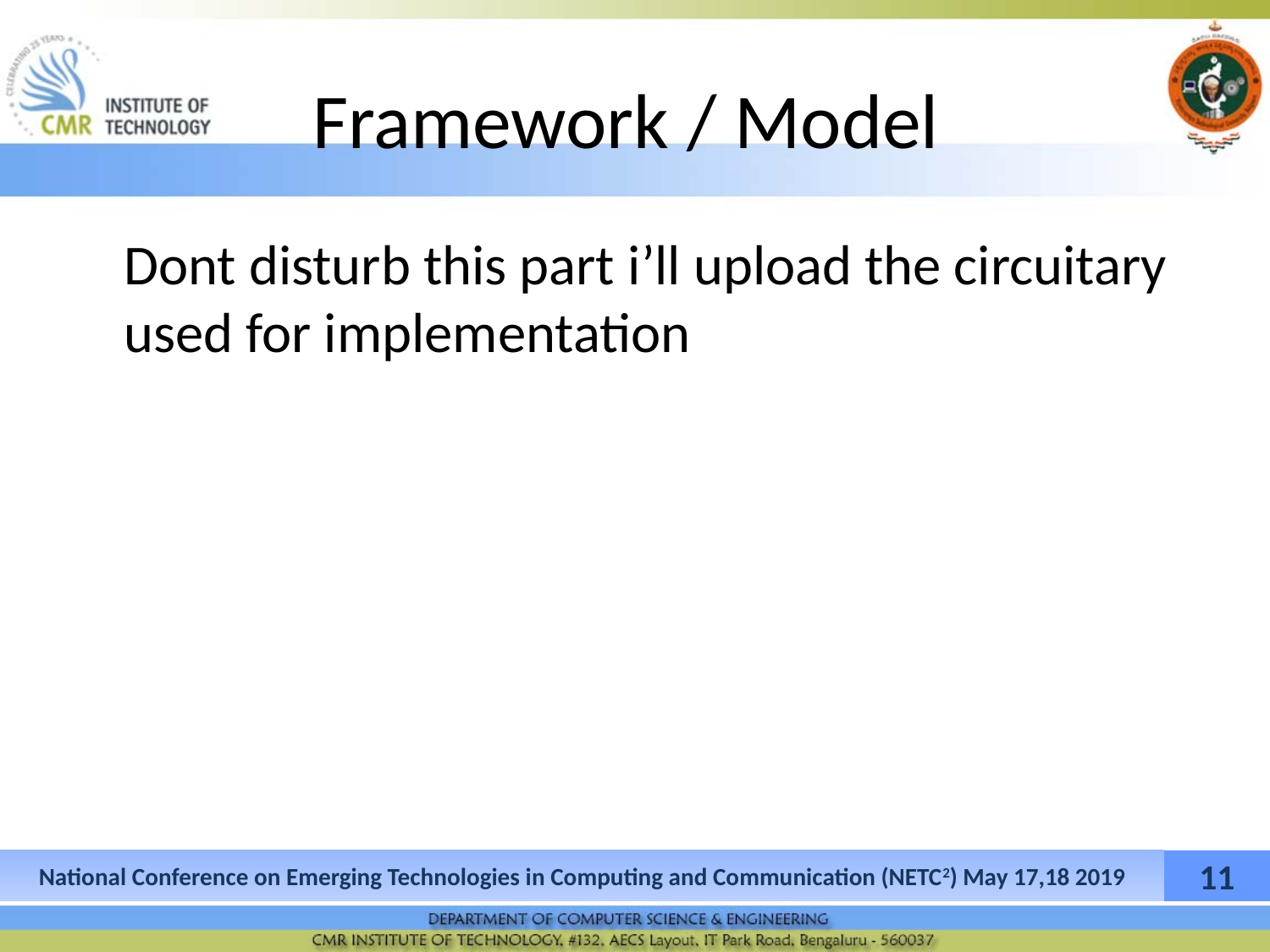

# Framework / Model
Dont disturb this part i’ll upload the circuitary used for implementation
11
National Conference on Emerging Technologies in Computing and Communication (NETC2) May 17,18 2019